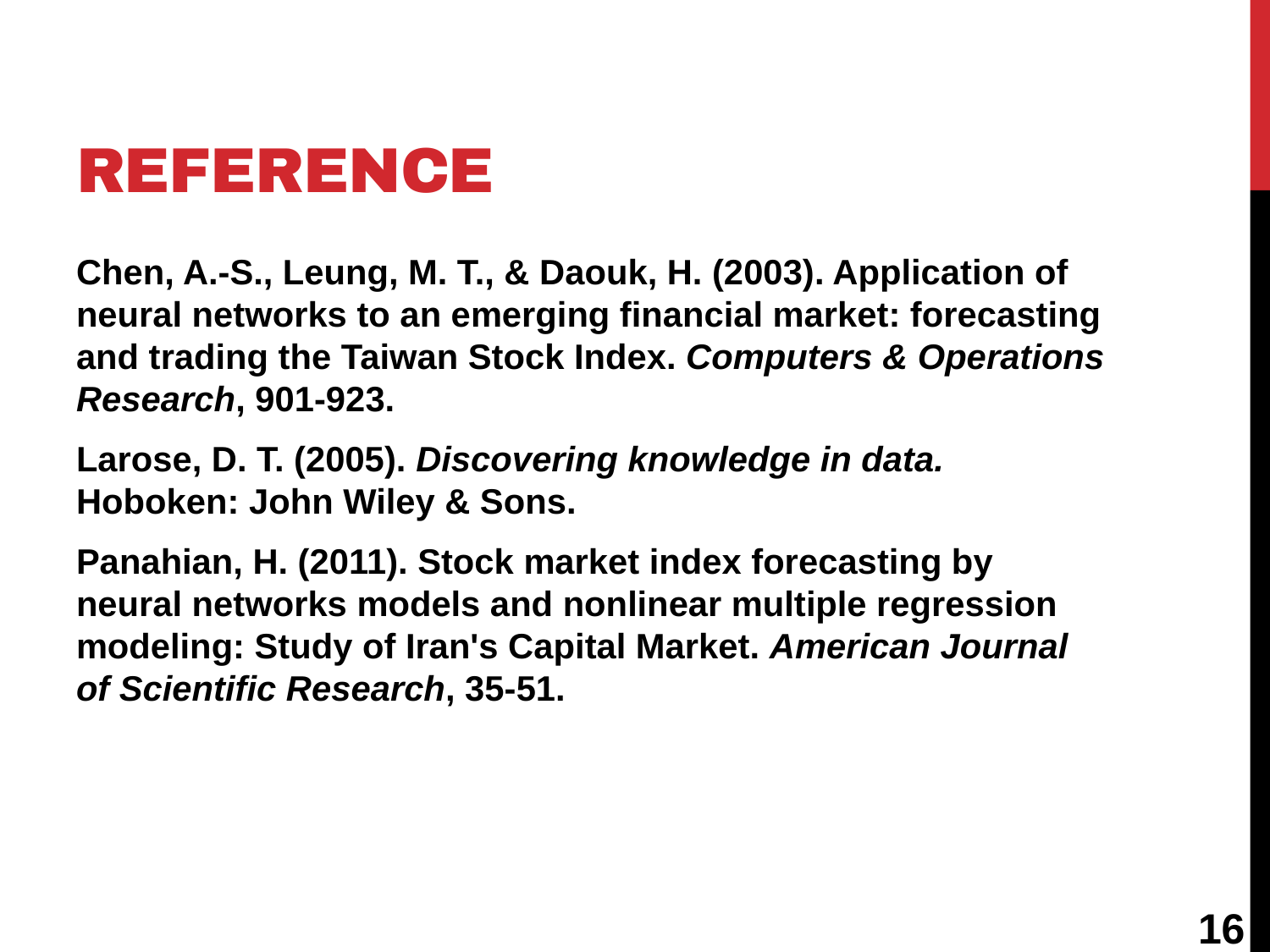

# Reference
Chen, A.-S., Leung, M. T., & Daouk, H. (2003). Application of neural networks to an emerging financial market: forecasting and trading the Taiwan Stock Index. Computers & Operations Research, 901-923.
Larose, D. T. (2005). Discovering knowledge in data. Hoboken: John Wiley & Sons.
Panahian, H. (2011). Stock market index forecasting by neural networks models and nonlinear multiple regression modeling: Study of Iran's Capital Market. American Journal of Scientific Research, 35-51.

16